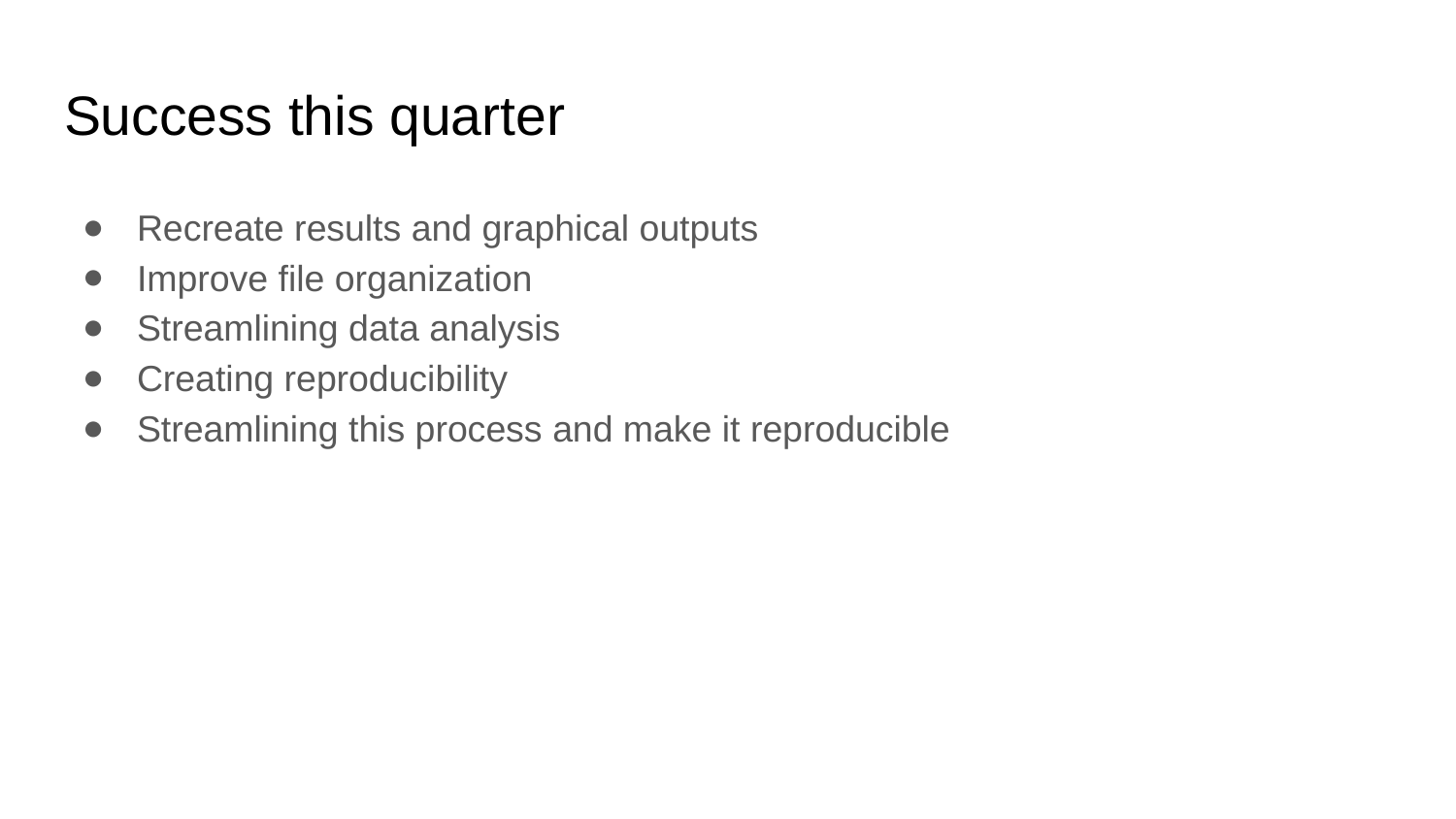

# Success this quarter
Recreate results and graphical outputs
Improve file organization
Streamlining data analysis
Creating reproducibility
Streamlining this process and make it reproducible